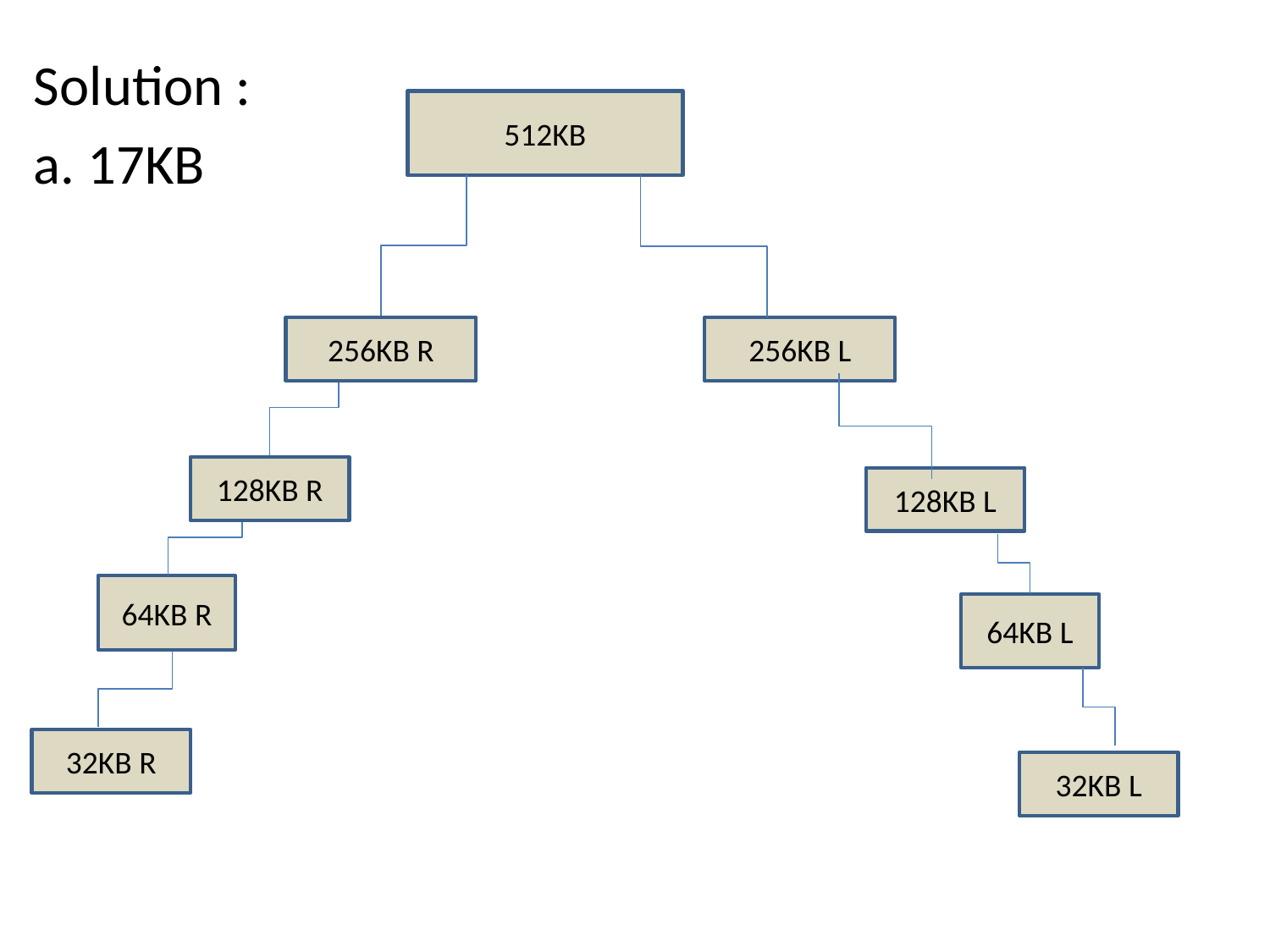

Solution :
a. 17KB

512KB
256KB R
256KB L
128KB R
128KB L
64KB R
64KB L
32KB R
32KB L